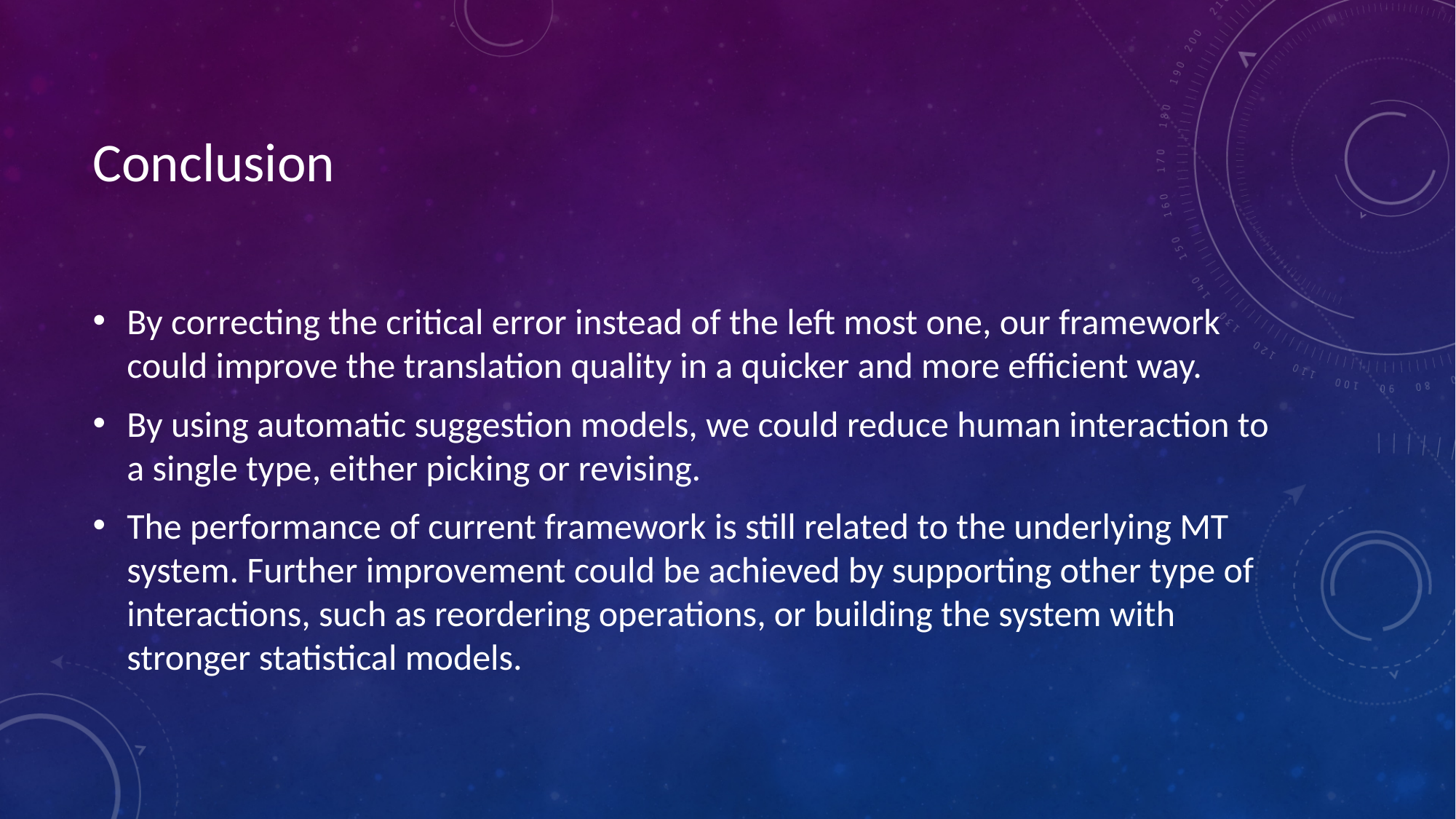

# Conclusion
By correcting the critical error instead of the left most one, our framework could improve the translation quality in a quicker and more efficient way.
By using automatic suggestion models, we could reduce human interaction to a single type, either picking or revising.
The performance of current framework is still related to the underlying MT system. Further improvement could be achieved by supporting other type of interactions, such as reordering operations, or building the system with stronger statistical models.